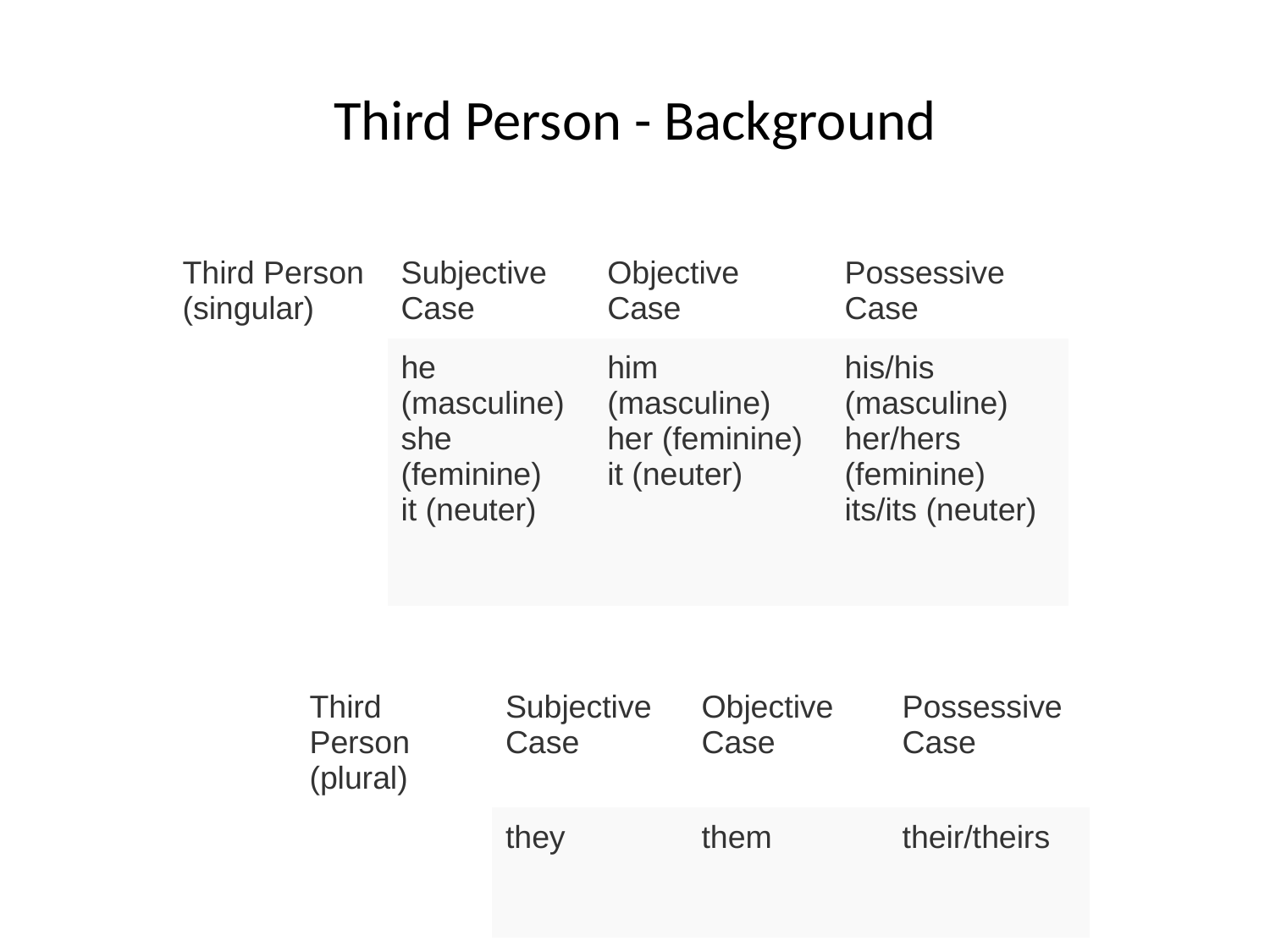

# Third Person - Background
| Third Person (singular) | Subjective Case | Objective Case | Possessive Case |
| --- | --- | --- | --- |
|  | he (masculine) she (feminine) it (neuter) | him (masculine) her (feminine) it (neuter) | his/his (masculine) her/hers (feminine) its/its (neuter) |
| Third Person (plural) | Subjective Case | Objective Case | Possessive Case |
| --- | --- | --- | --- |
|  | they | them | their/theirs |